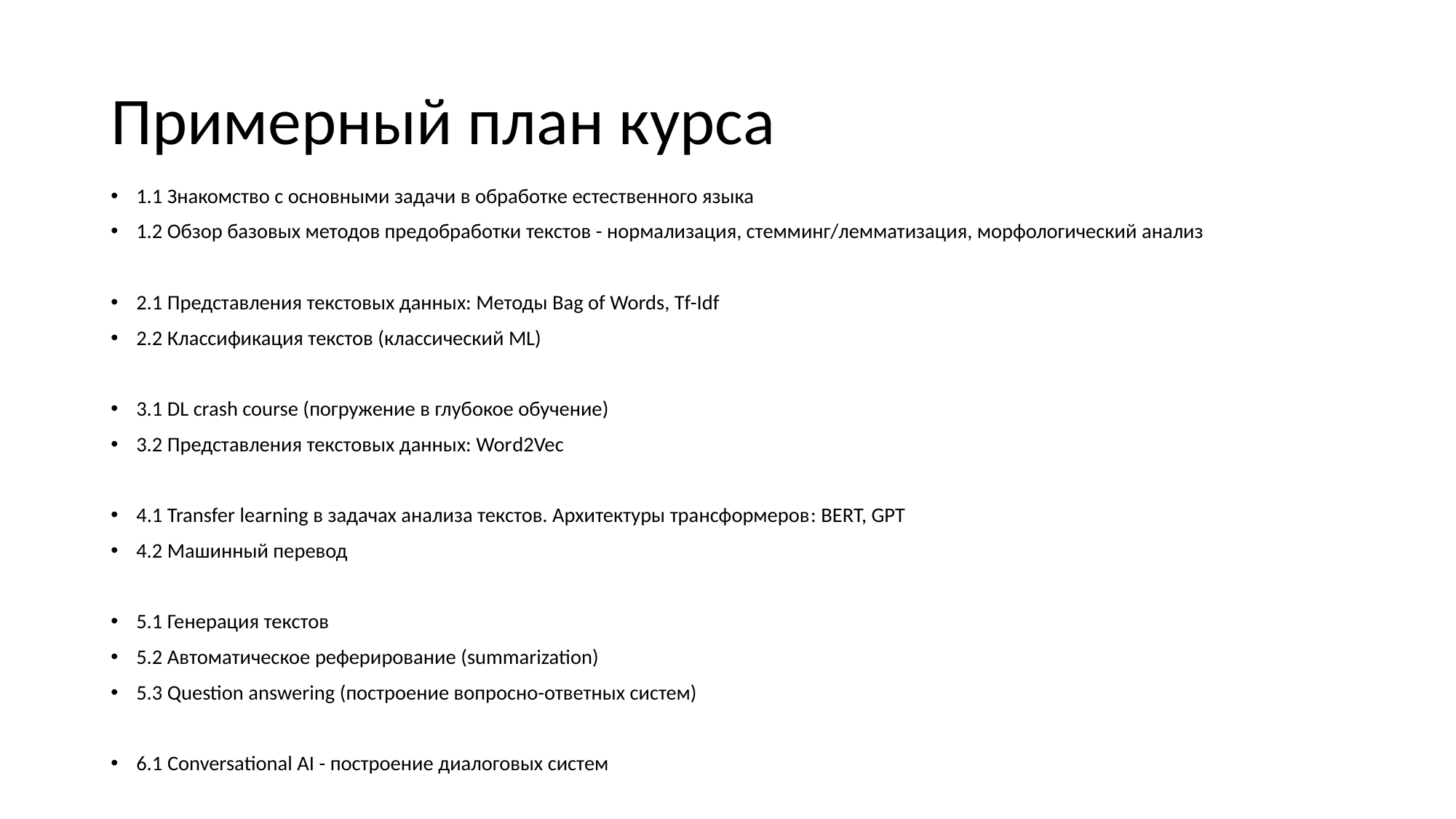

# Примерный план курса
1.1 Знакомство с основными задачи в обработке естественного языка
1.2 Обзор базовых методов предобработки текстов - нормализация, стемминг/лемматизация, морфологический анализ

2.1 Представления текстовых данных: Методы Bag of Words, Tf-Idf
2.2 Классификация текстов (классический ML)

3.1 DL crash course (погружение в глубокое обучение)
3.2 Представления текстовых данных: Word2Vec

4.1 Transfer learning в задачах анализа текстов. Архитектуры трансформеров: BERT, GPT
4.2 Машинный перевод

5.1 Генерация текстов
5.2 Автоматическое реферирование (summarization)
5.3 Question answering (построение вопросно-ответных систем)

6.1 Conversational AI - построение диалоговых систем